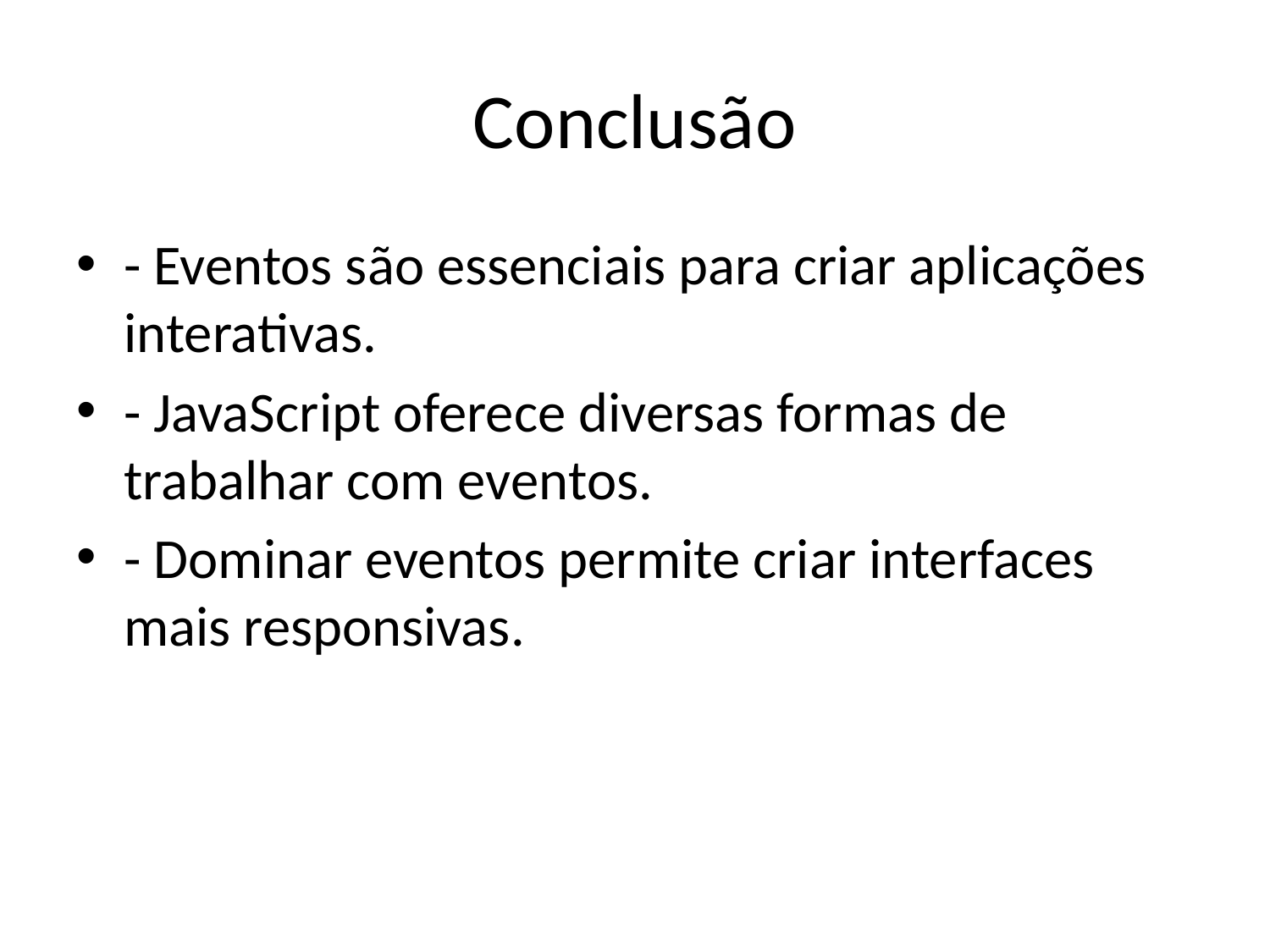

# Conclusão
- Eventos são essenciais para criar aplicações interativas.
- JavaScript oferece diversas formas de trabalhar com eventos.
- Dominar eventos permite criar interfaces mais responsivas.